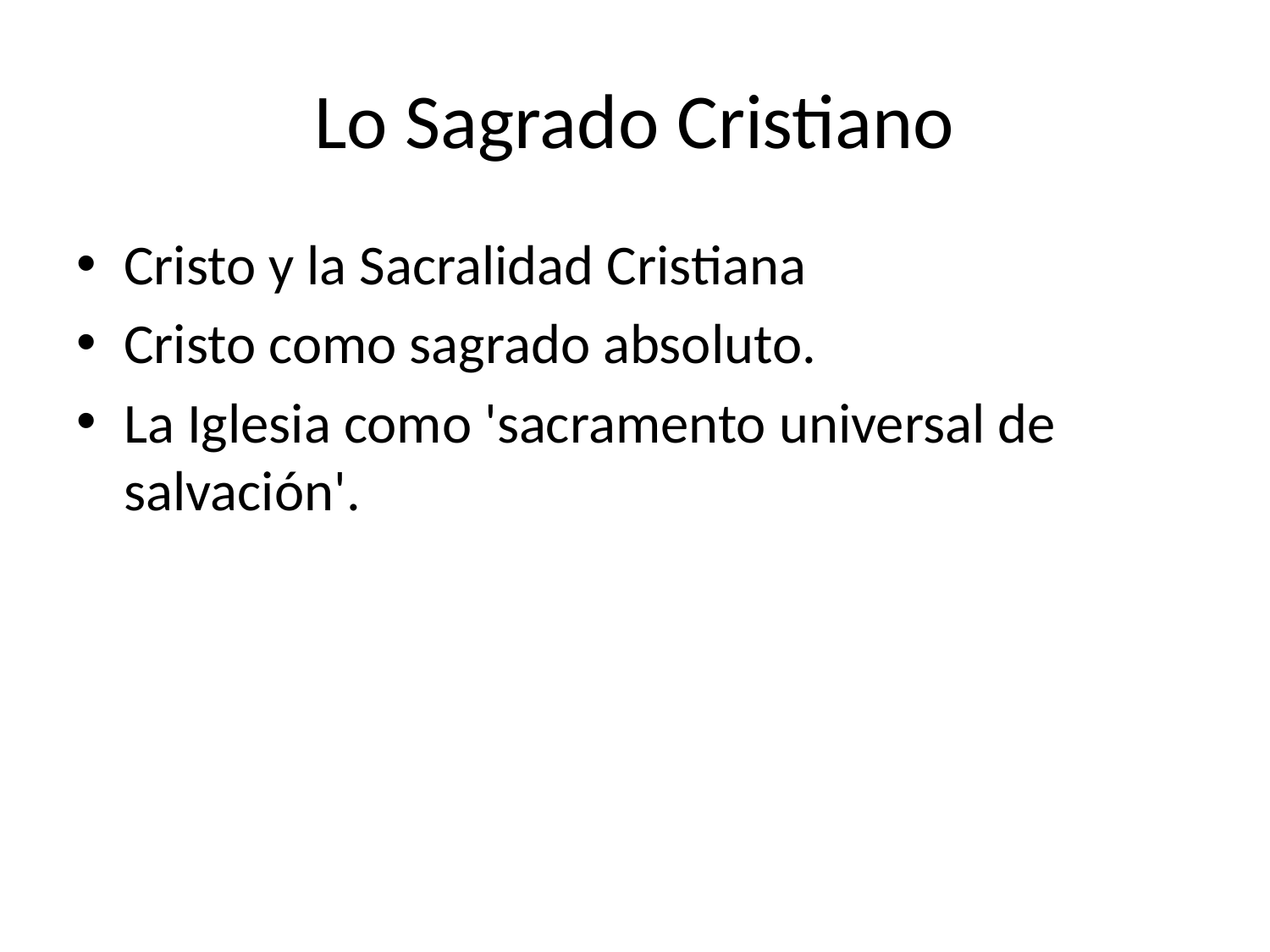

# Lo Sagrado Cristiano
Cristo y la Sacralidad Cristiana
Cristo como sagrado absoluto.
La Iglesia como 'sacramento universal de salvación'.